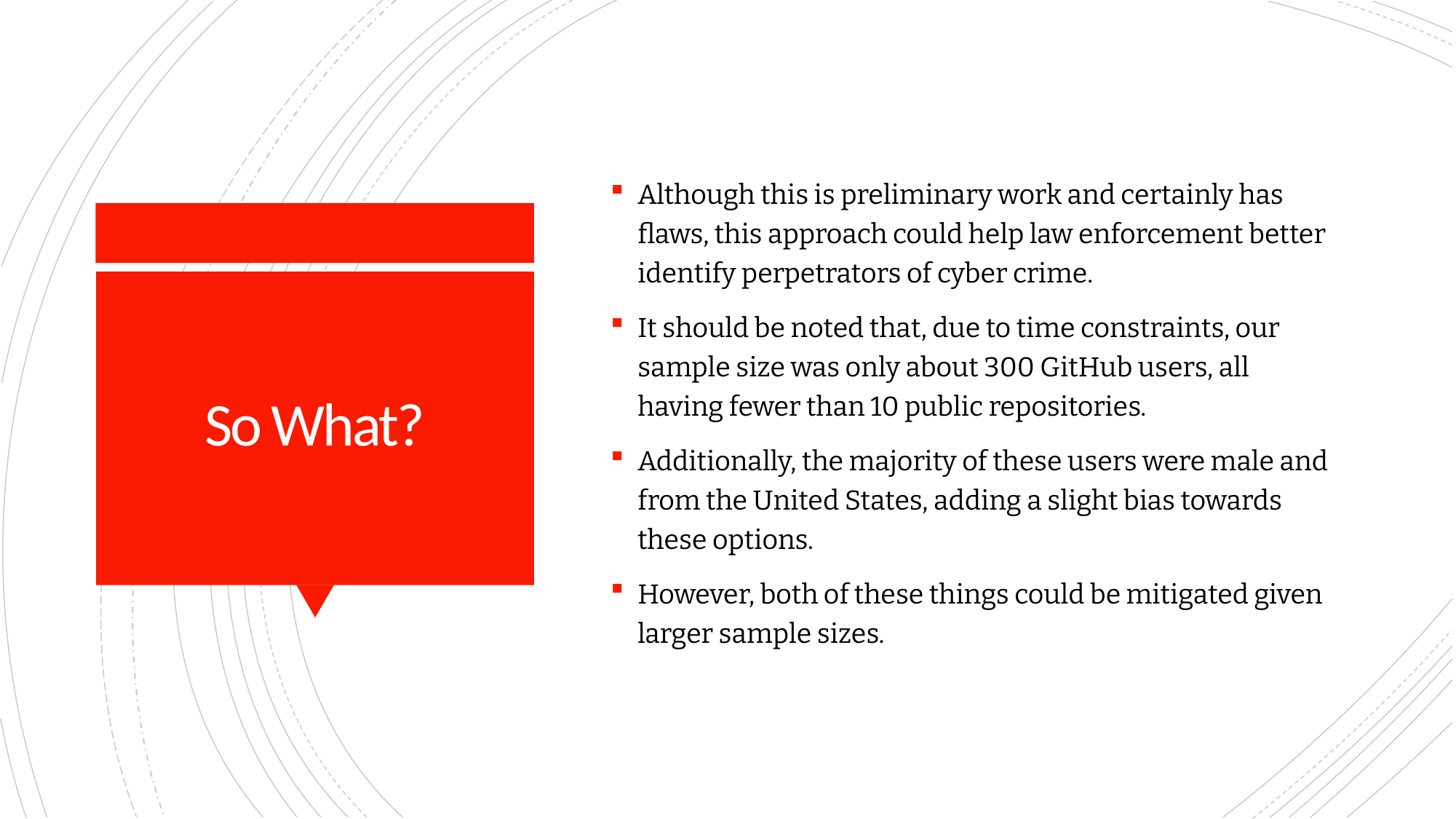

Although this is preliminary work and certainly has flaws, this approach could help law enforcement better identify perpetrators of cyber crime.
It should be noted that, due to time constraints, our sample size was only about 300 GitHub users, all having fewer than 10 public repositories.
Additionally, the majority of these users were male and from the United States, adding a slight bias towards these options.
However, both of these things could be mitigated given larger sample sizes.
# So What?